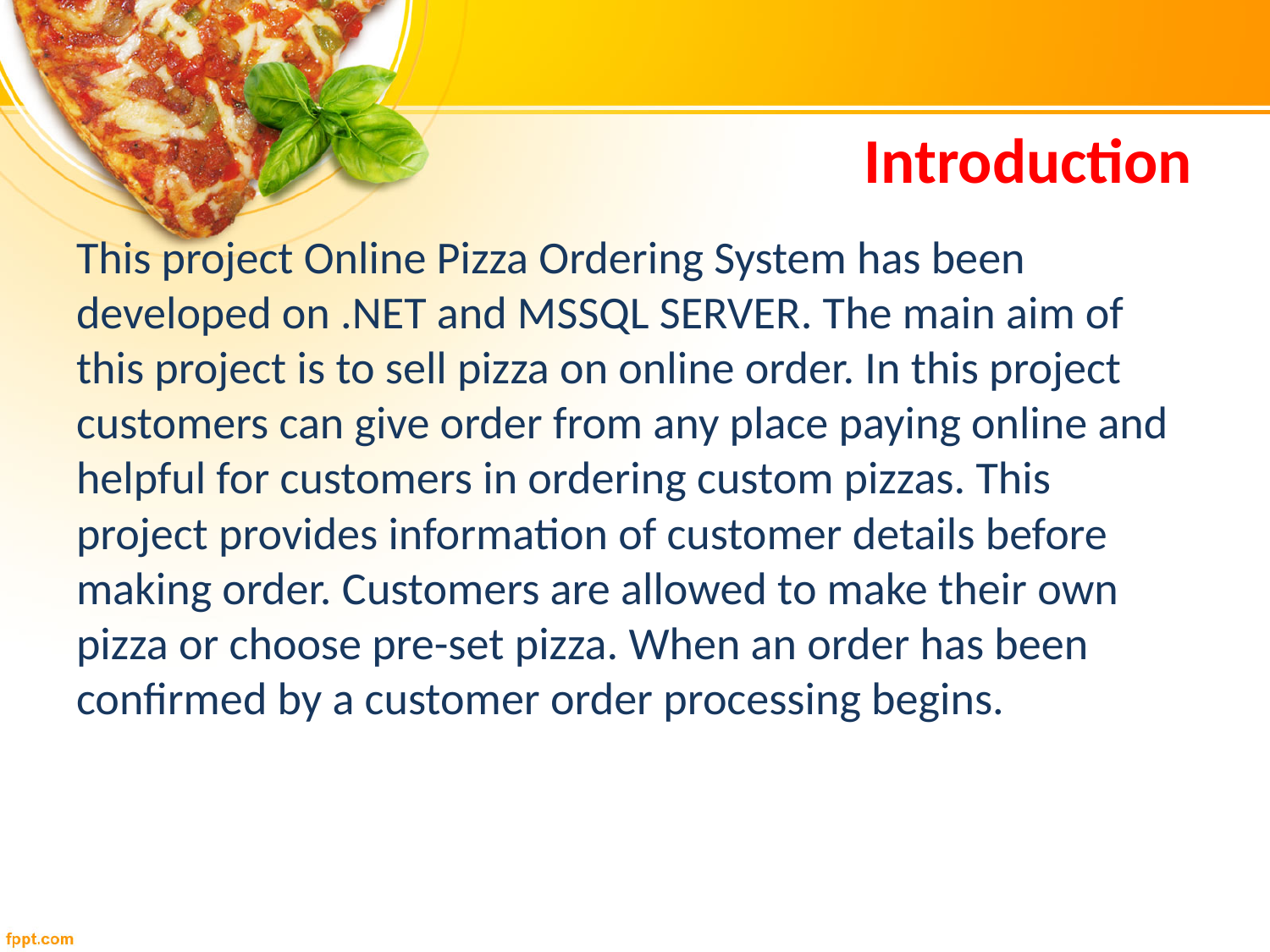

# Introduction
This project Online Pizza Ordering System has been developed on .NET and MSSQL SERVER. The main aim of this project is to sell pizza on online order. In this project customers can give order from any place paying online and helpful for customers in ordering custom pizzas. This project provides information of customer details before making order. Customers are allowed to make their own pizza or choose pre-set pizza. When an order has been confirmed by a customer order processing begins.